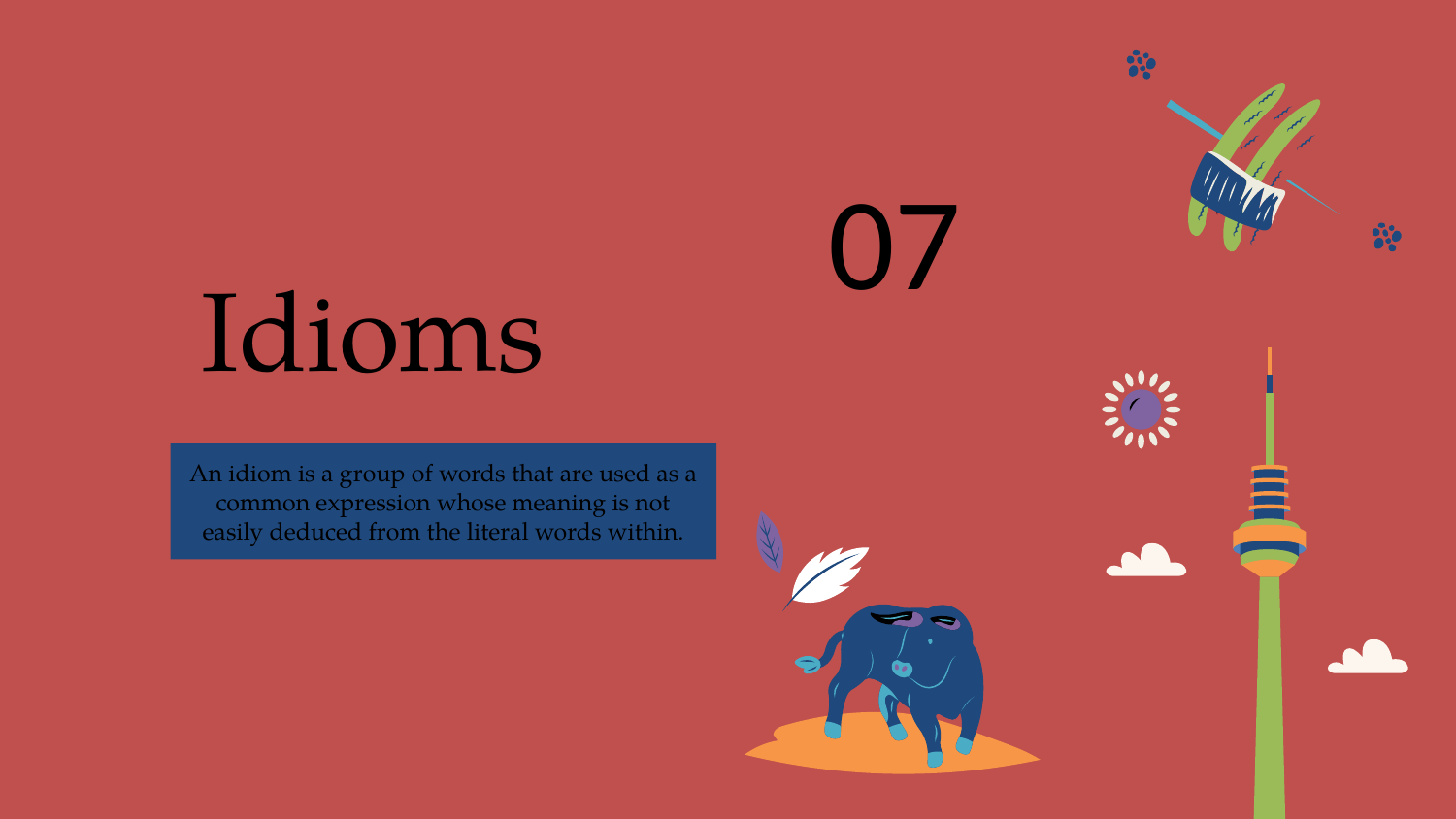

07
# Idioms

An idiom is a group of words that are used as a common expression whose meaning is not easily deduced from the literal words within.